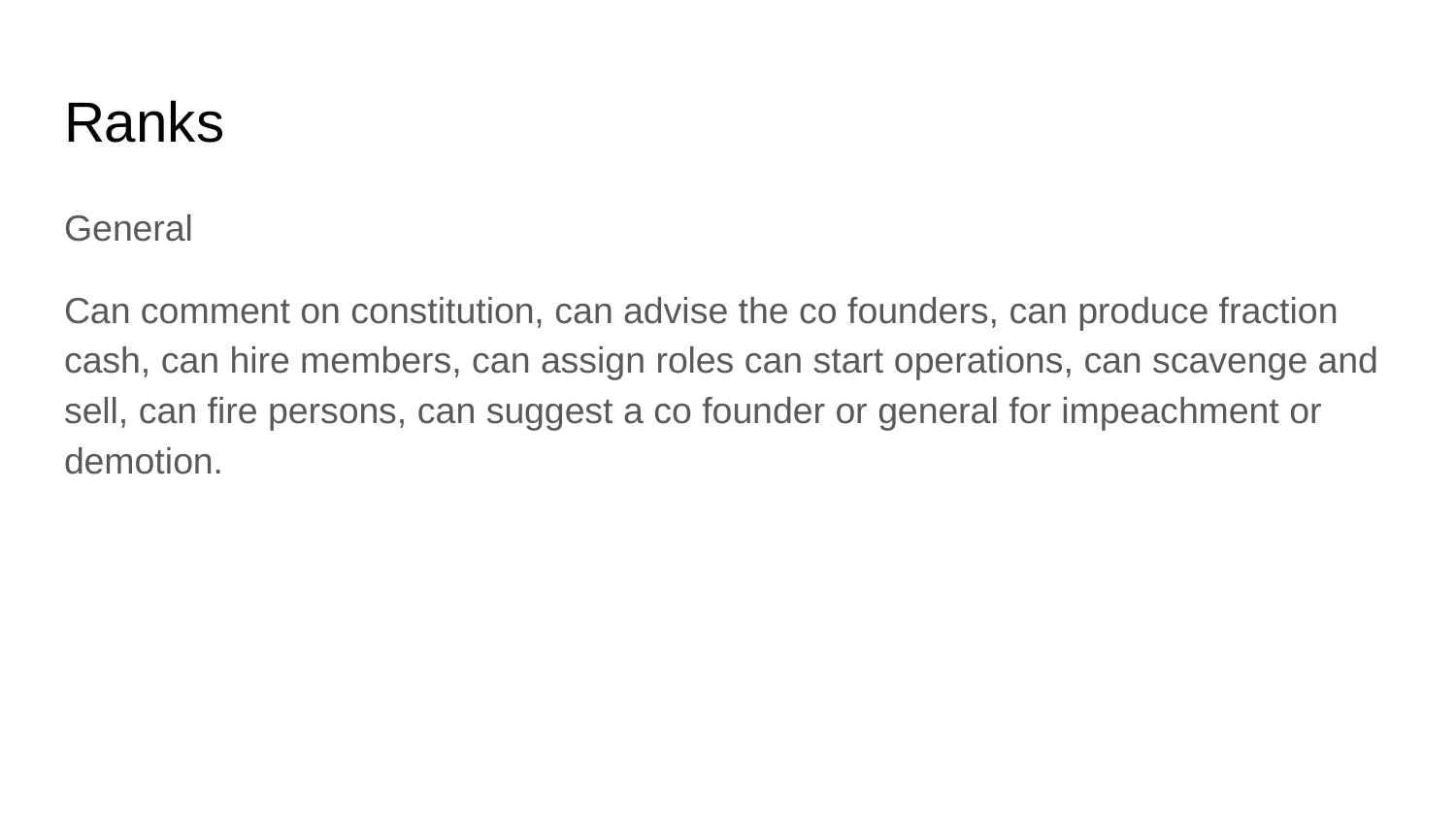

# Ranks
General
Can comment on constitution, can advise the co founders, can produce fraction cash, can hire members, can assign roles can start operations, can scavenge and sell, can fire persons, can suggest a co founder or general for impeachment or demotion.